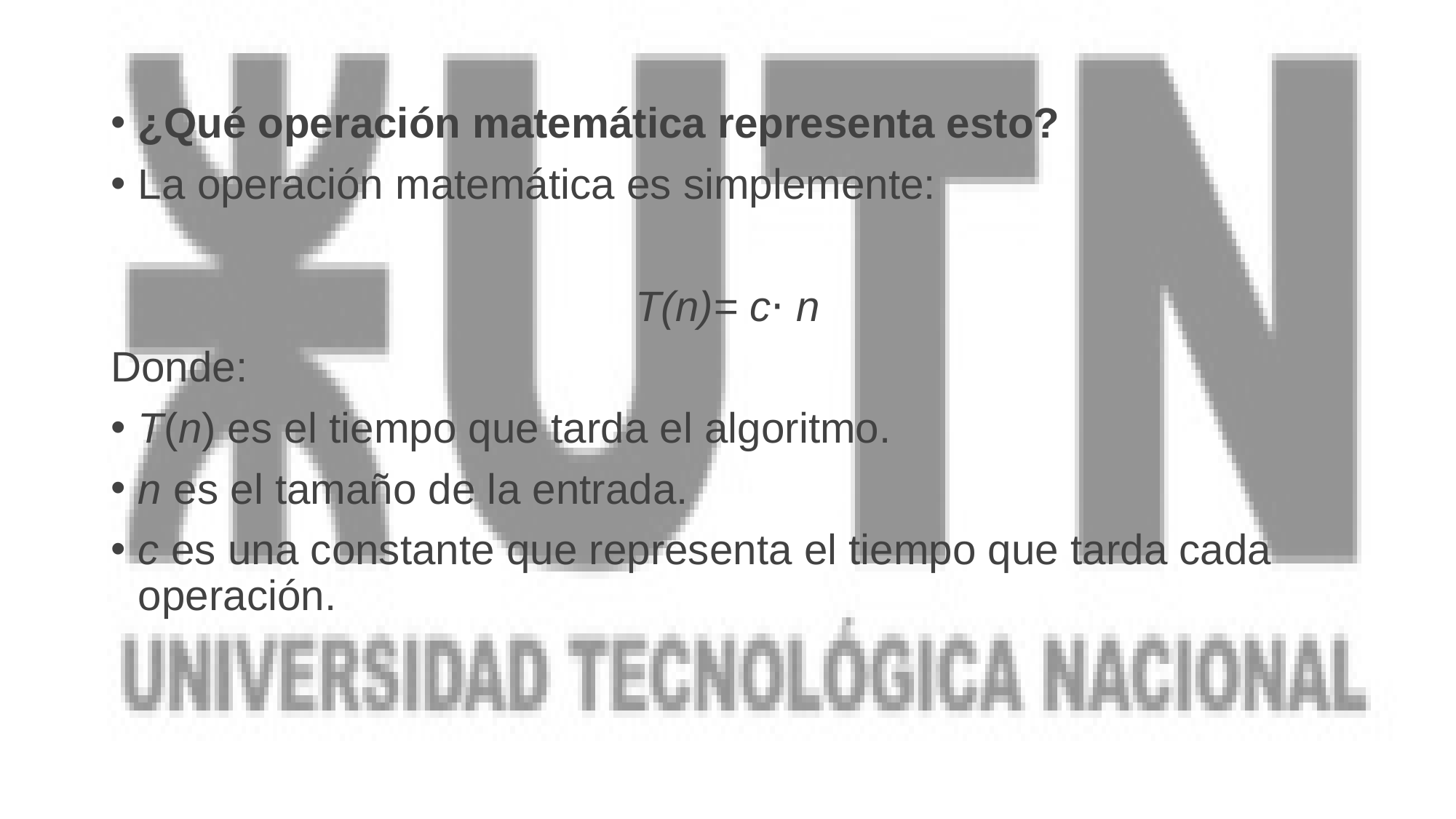

¿Qué operación matemática representa esto?
La operación matemática es simplemente:

T(n)= c⋅ n
Donde:
T(n) es el tiempo que tarda el algoritmo.
n es el tamaño de la entrada.
c es una constante que representa el tiempo que tarda cada operación.